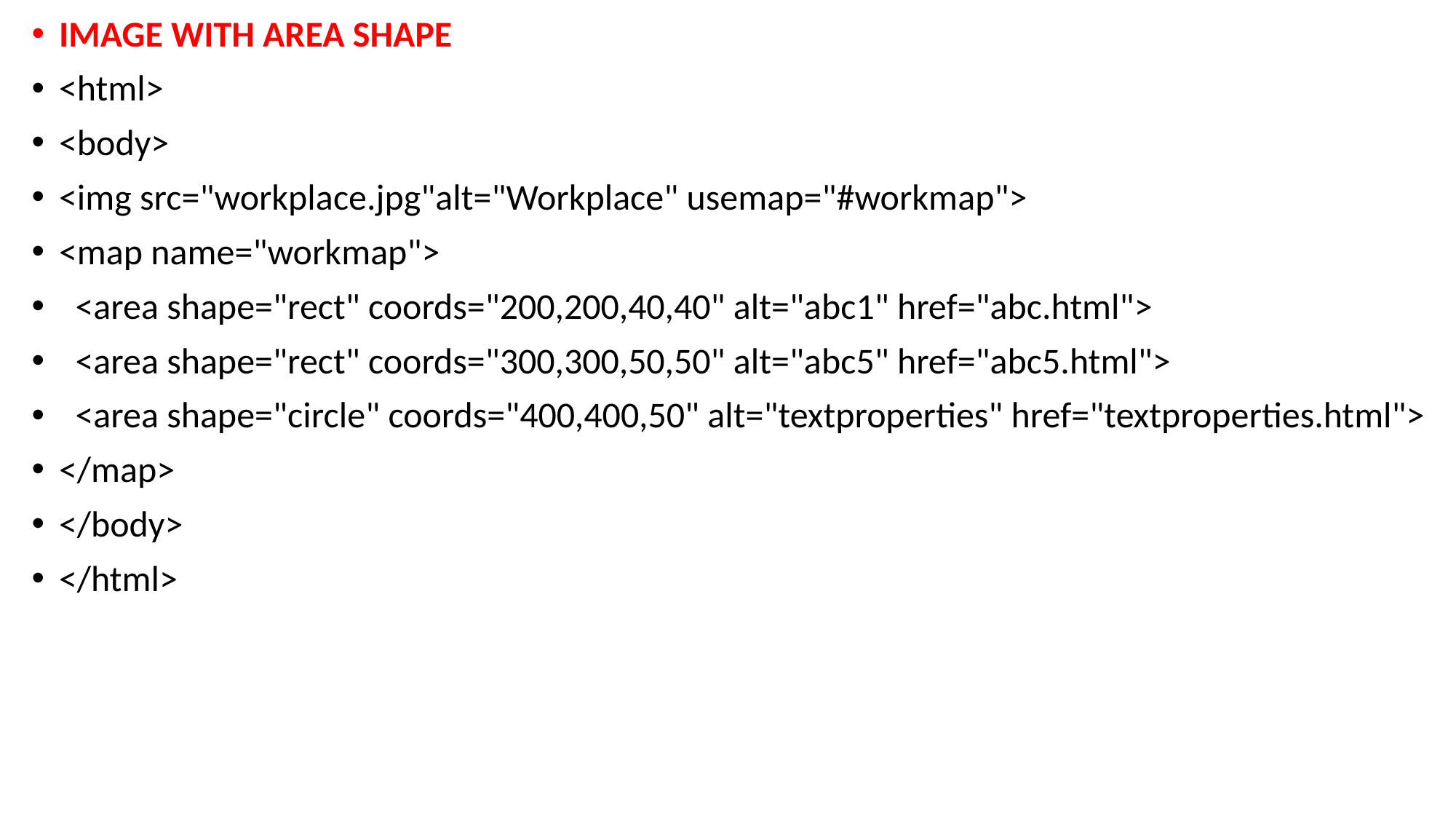

IMAGE WITH AREA SHAPE
<html>
<body>
<img src="workplace.jpg"alt="Workplace" usemap="#workmap">
<map name="workmap">
  <area shape="rect" coords="200,200,40,40" alt="abc1" href="abc.html">
  <area shape="rect" coords="300,300,50,50" alt="abc5" href="abc5.html">
  <area shape="circle" coords="400,400,50" alt="textproperties" href="textproperties.html">
</map>
</body>
</html>